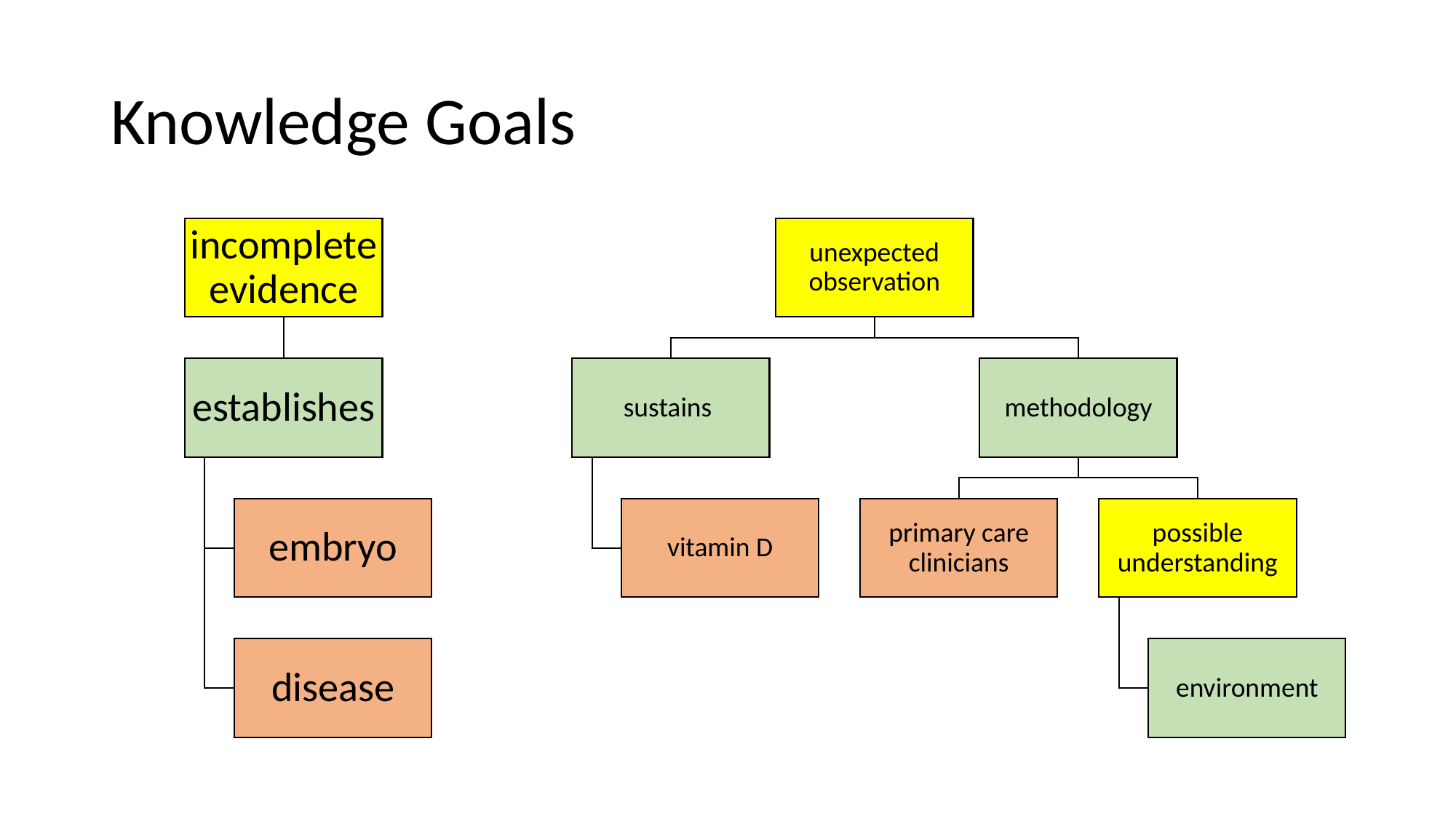

# Knowledge Goals
incomplete evidence
establishes
embryo
disease
unexpected observation
sustains
vitamin D
methodology
primary care clinicians
possible understanding
environment